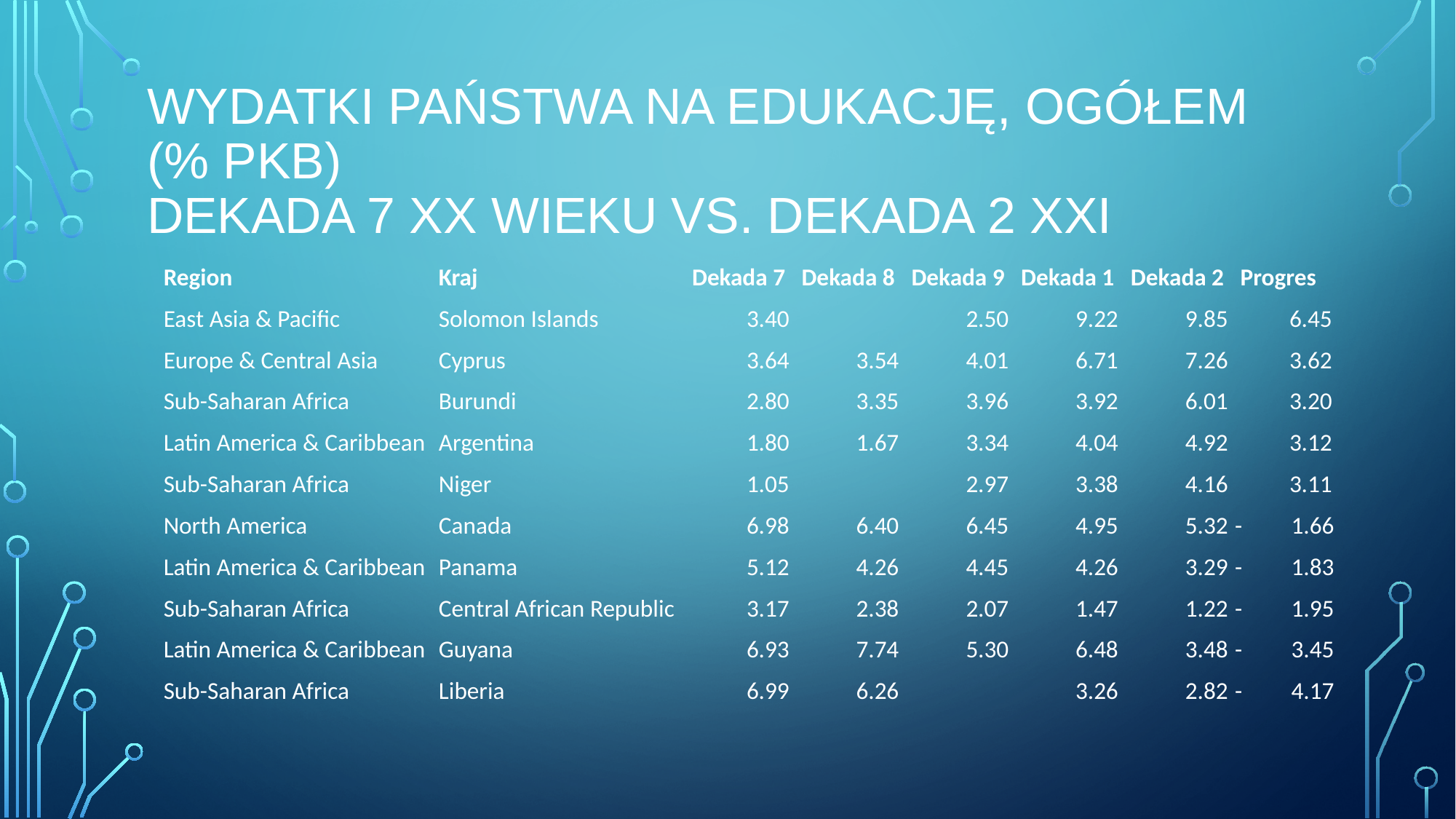

# Wydatki Państwa na edukację, ogółem (% PKB) Dekada 7 XX wieku vs. Dekada 2 XXI
| Region | Kraj | Dekada 7 | Dekada 8 | Dekada 9 | Dekada 1 | Dekada 2 | Progres |
| --- | --- | --- | --- | --- | --- | --- | --- |
| East Asia & Pacific | Solomon Islands | 3.40 |  | 2.50 | 9.22 | 9.85 | 6.45 |
| Europe & Central Asia | Cyprus | 3.64 | 3.54 | 4.01 | 6.71 | 7.26 | 3.62 |
| Sub-Saharan Africa | Burundi | 2.80 | 3.35 | 3.96 | 3.92 | 6.01 | 3.20 |
| Latin America & Caribbean | Argentina | 1.80 | 1.67 | 3.34 | 4.04 | 4.92 | 3.12 |
| Sub-Saharan Africa | Niger | 1.05 |  | 2.97 | 3.38 | 4.16 | 3.11 |
| North America | Canada | 6.98 | 6.40 | 6.45 | 4.95 | 5.32 | - 1.66 |
| Latin America & Caribbean | Panama | 5.12 | 4.26 | 4.45 | 4.26 | 3.29 | - 1.83 |
| Sub-Saharan Africa | Central African Republic | 3.17 | 2.38 | 2.07 | 1.47 | 1.22 | - 1.95 |
| Latin America & Caribbean | Guyana | 6.93 | 7.74 | 5.30 | 6.48 | 3.48 | - 3.45 |
| Sub-Saharan Africa | Liberia | 6.99 | 6.26 |  | 3.26 | 2.82 | - 4.17 |